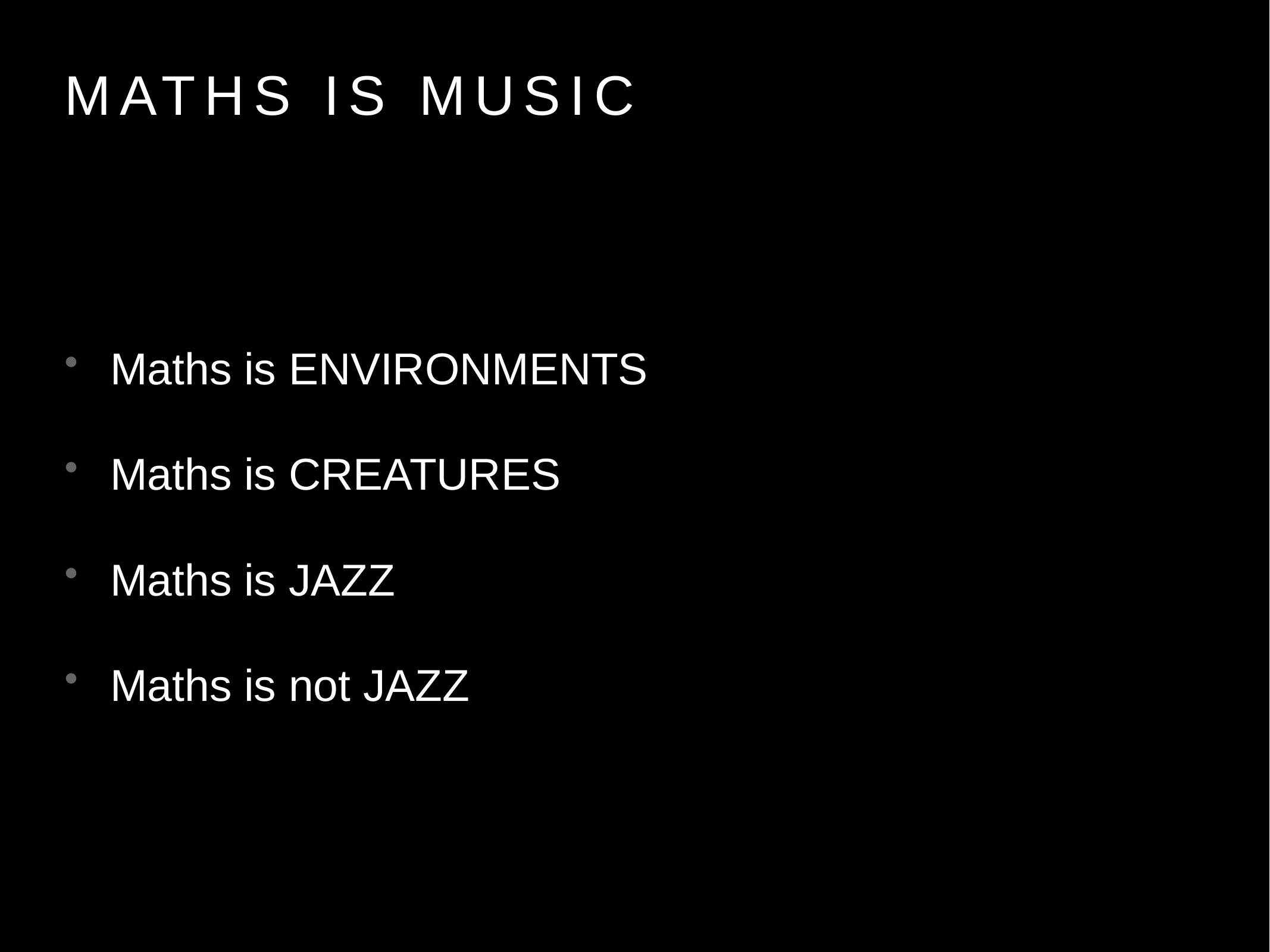

# Maths Is MUSIC
Maths is ENVIRONMENTS
Maths is CREATURES
Maths is JAZZ
Maths is not JAZZ